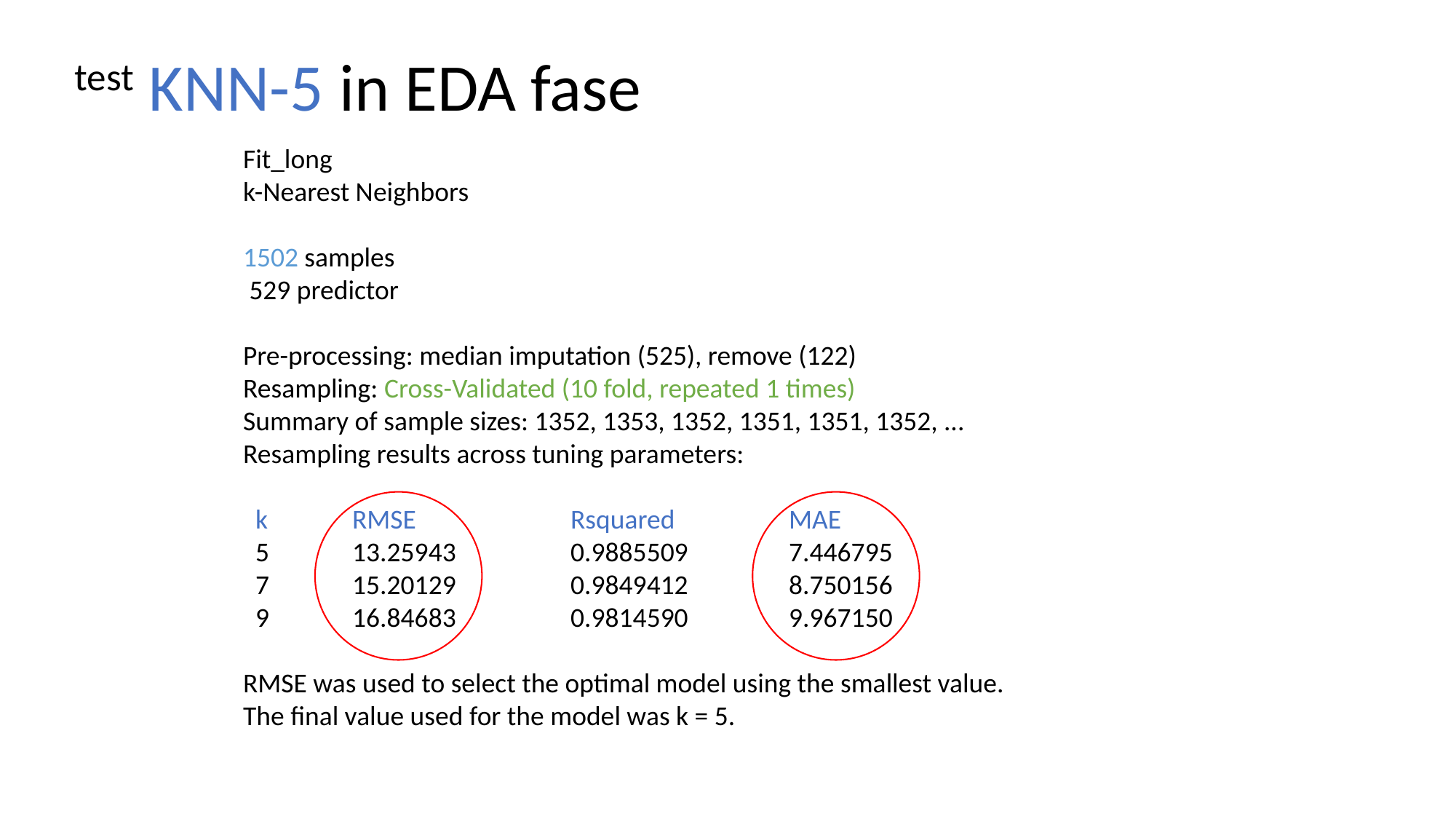

# test KNN-5 in EDA fase
Fit_long
k-Nearest Neighbors

1502 samples
 529 predictor

Pre-processing: median imputation (525), remove (122)
Resampling: Cross-Validated (10 fold, repeated 1 times)
Summary of sample sizes: 1352, 1353, 1352, 1351, 1351, 1352, ...
Resampling results across tuning parameters:

  k  	RMSE      		Rsquared   	MAE
  5  	13.25943  	0.9885509  	7.446795
  7  	15.20129  	0.9849412  	8.750156
  9  	16.84683 	0.9814590  	9.967150

RMSE was used to select the optimal model using the smallest value.
The final value used for the model was k = 5.